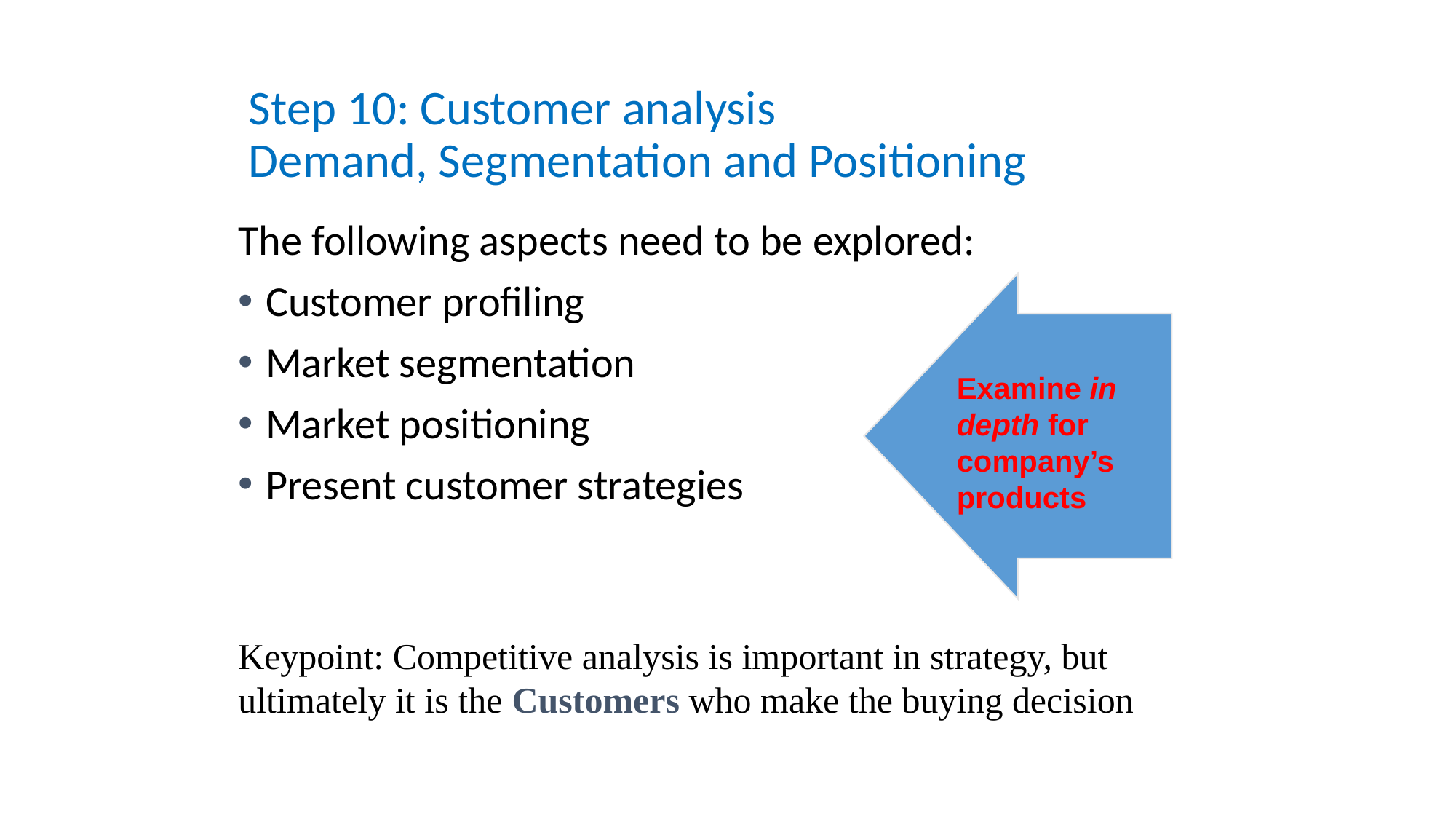

# Step 10: Customer analysis Demand, Segmentation and Positioning
The following aspects need to be explored:
Customer profiling
Market segmentation
Market positioning
Present customer strategies

Examine in depth for company’s products
Keypoint: Competitive analysis is important in strategy, but ultimately it is the Customers who make the buying decision